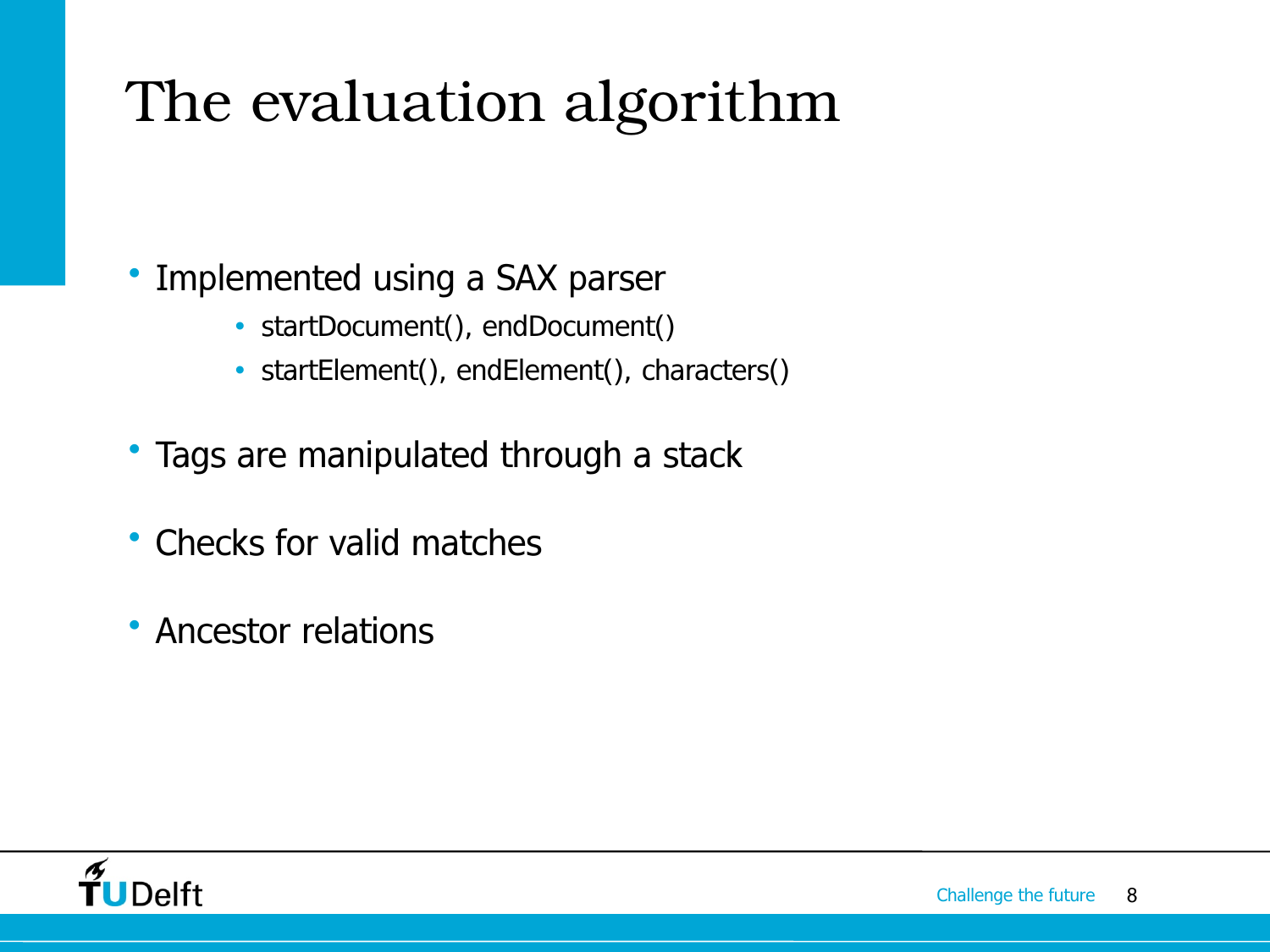

# The evaluation algorithm
Implemented using a SAX parser
startDocument(), endDocument()
startElement(), endElement(), characters()

Tags are manipulated through a stack

Checks for valid matches

Ancestor relations